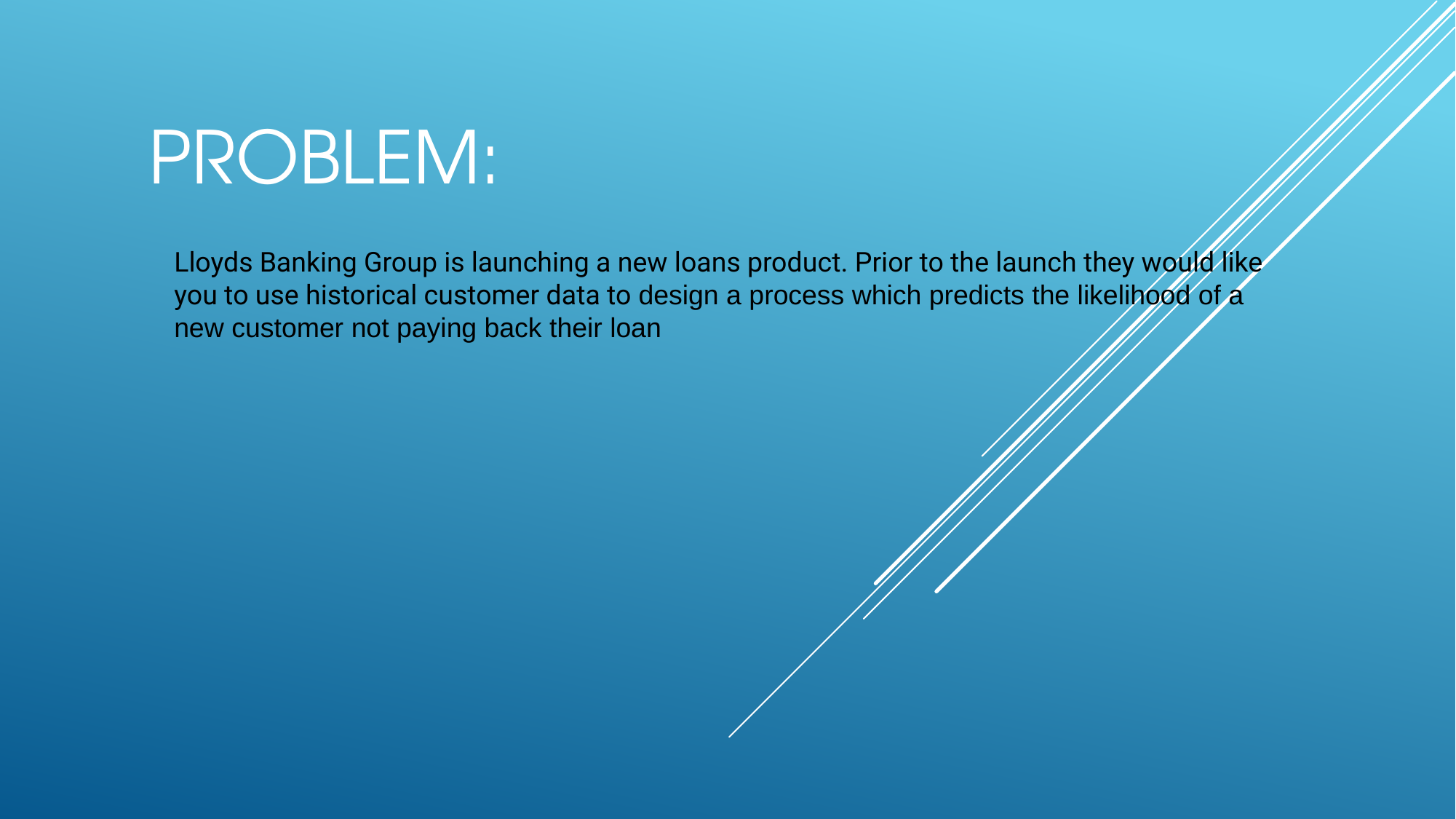

# Problem:
Lloyds Banking Group is launching a new loans product. Prior to the launch they would like you to use historical customer data to design a process which predicts the likelihood of a new customer not paying back their loan